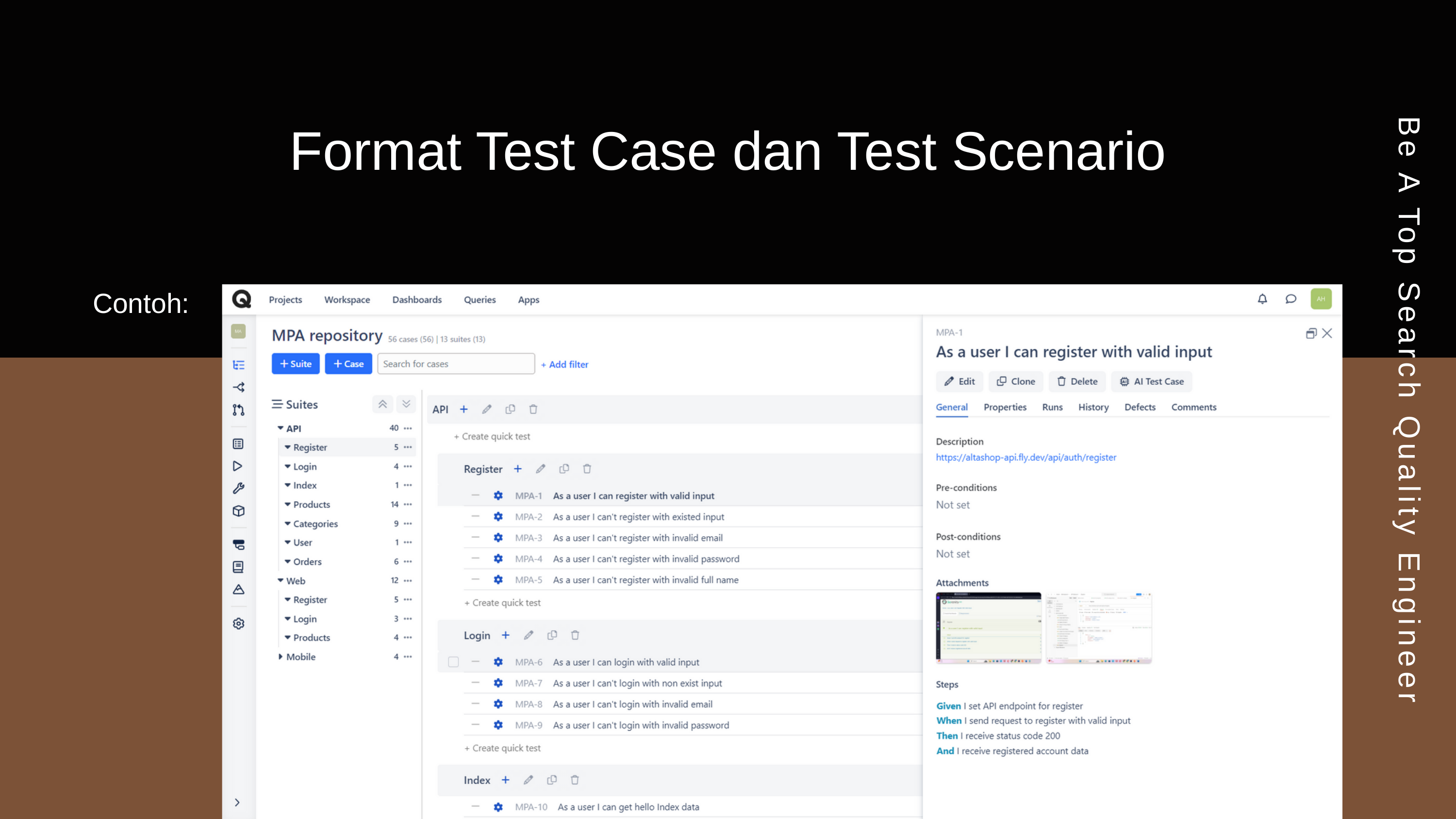

Format Test Case dan Test Scenario
Contoh:

Be A Top Search Quality Engineer